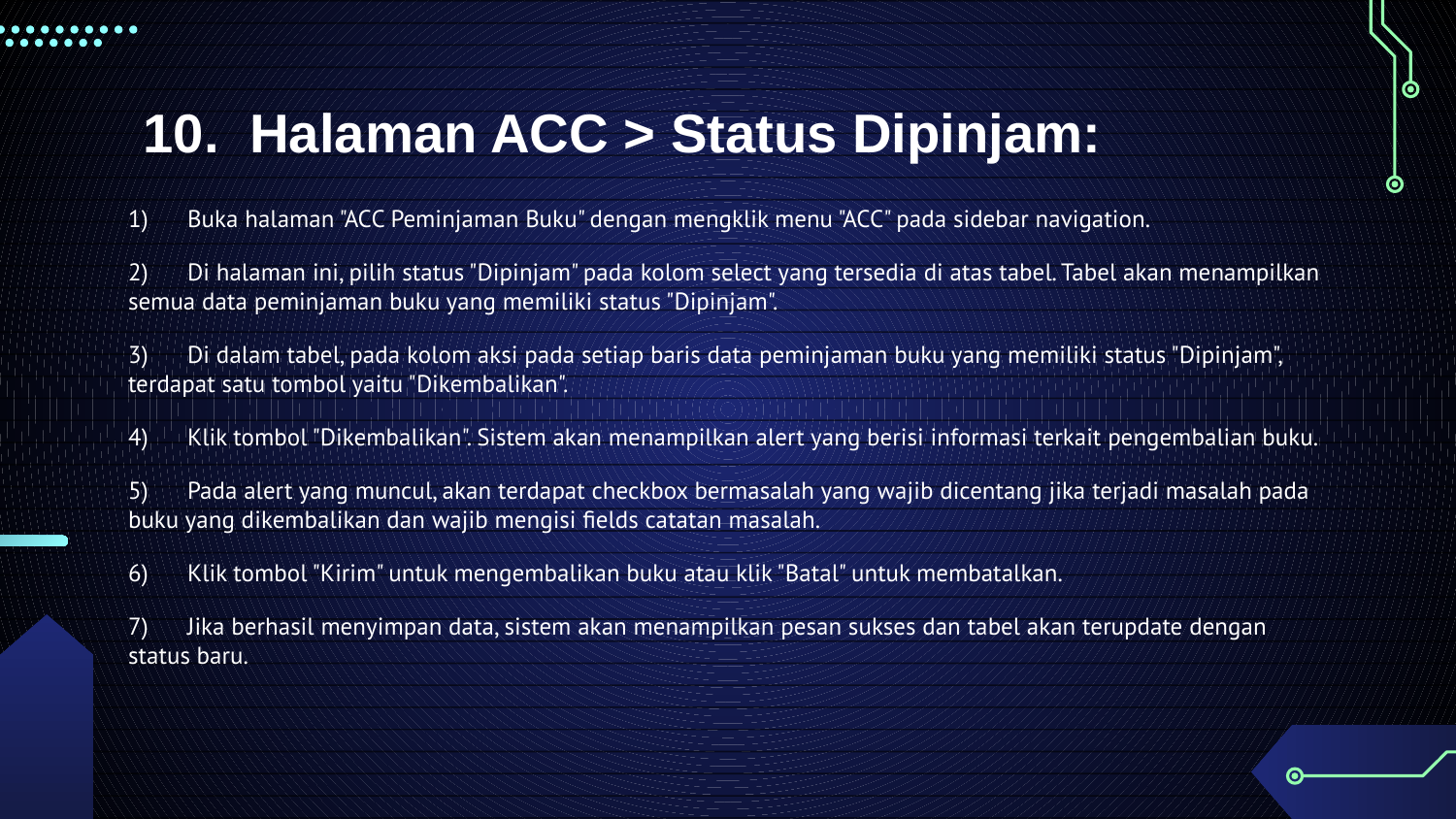

# 10.  Halaman ACC > Status Dipinjam:
1)      Buka halaman "ACC Peminjaman Buku" dengan mengklik menu "ACC" pada sidebar navigation.
2)      Di halaman ini, pilih status "Dipinjam" pada kolom select yang tersedia di atas tabel. Tabel akan menampilkan semua data peminjaman buku yang memiliki status "Dipinjam".
3)      Di dalam tabel, pada kolom aksi pada setiap baris data peminjaman buku yang memiliki status "Dipinjam", terdapat satu tombol yaitu "Dikembalikan".
4)      Klik tombol "Dikembalikan". Sistem akan menampilkan alert yang berisi informasi terkait pengembalian buku.
5)      Pada alert yang muncul, akan terdapat checkbox bermasalah yang wajib dicentang jika terjadi masalah pada buku yang dikembalikan dan wajib mengisi fields catatan masalah.
6)      Klik tombol "Kirim" untuk mengembalikan buku atau klik "Batal" untuk membatalkan.
7)      Jika berhasil menyimpan data, sistem akan menampilkan pesan sukses dan tabel akan terupdate dengan status baru.